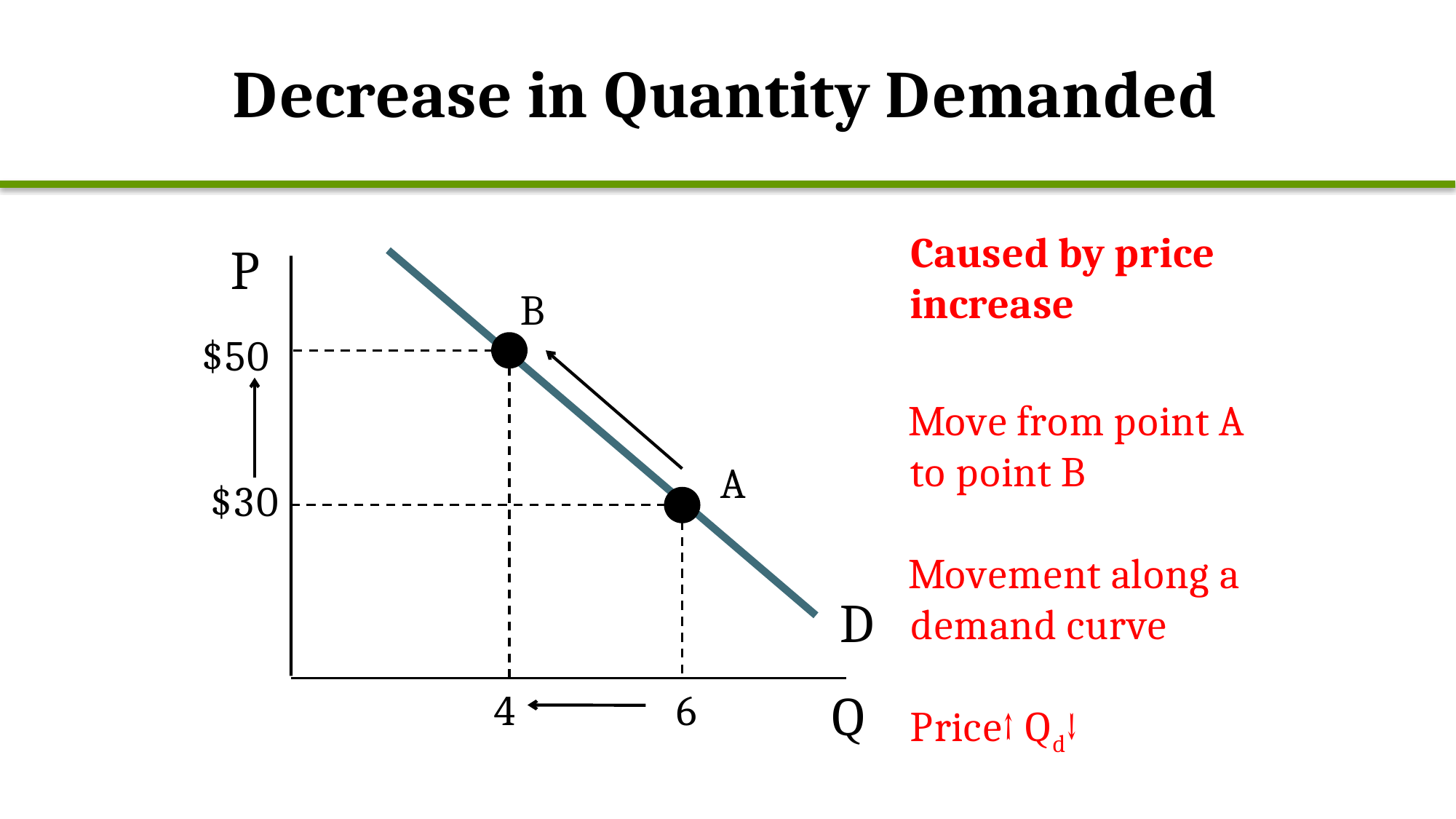

# Decrease in Quantity Demanded
Caused by price increase

Move from point A to point B

Movement along a demand curve

Price↑ Qd↓

P

B
$50

A
$30

D
4
6
Q